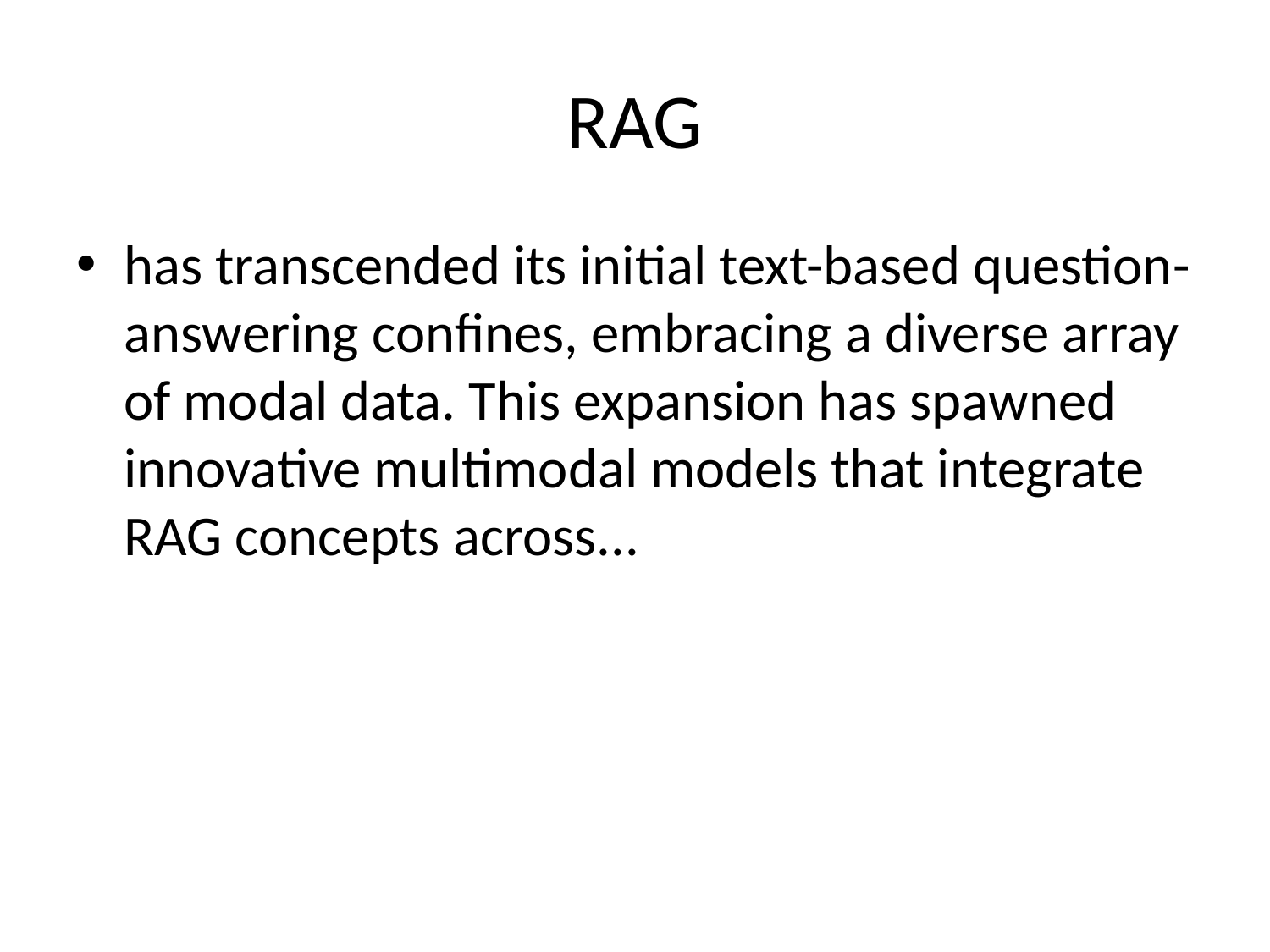

# RAG
has transcended its initial text-based question- answering confines, embracing a diverse array of modal data. This expansion has spawned innovative multimodal models that integrate RAG concepts across...